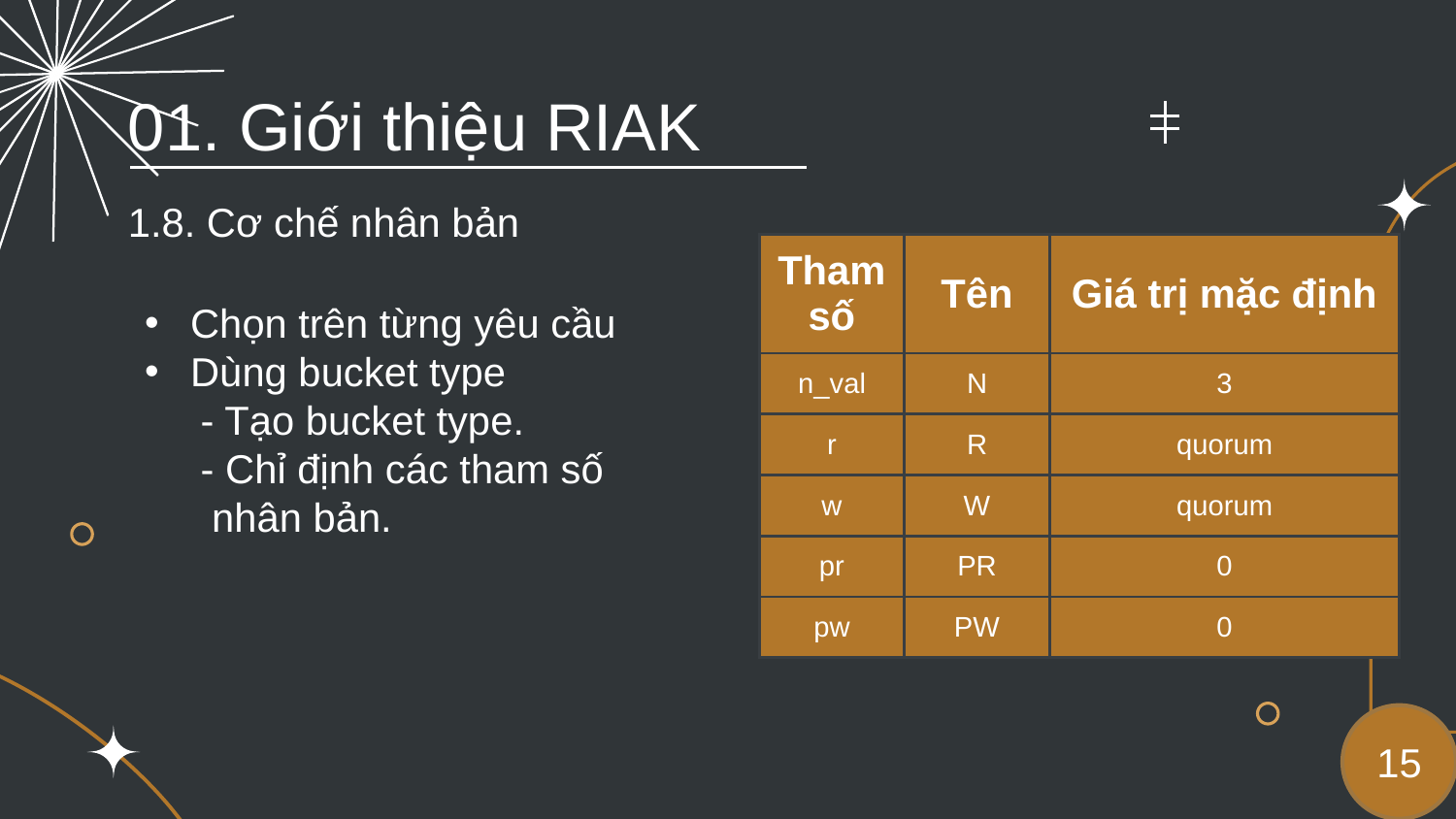

01. Giới thiệu RIAK
1.8. Cơ chế nhân bản
| Tham số | Tên | Giá trị mặc định |
| --- | --- | --- |
| n\_val | N | 3 |
| r | R | quorum |
| w | W | quorum |
| pr | PR | 0 |
| pw | PW | 0 |
Chọn trên từng yêu cầu
Dùng bucket type
     - Tạo bucket type.
     - Chỉ định các tham số            nhân bản.

15